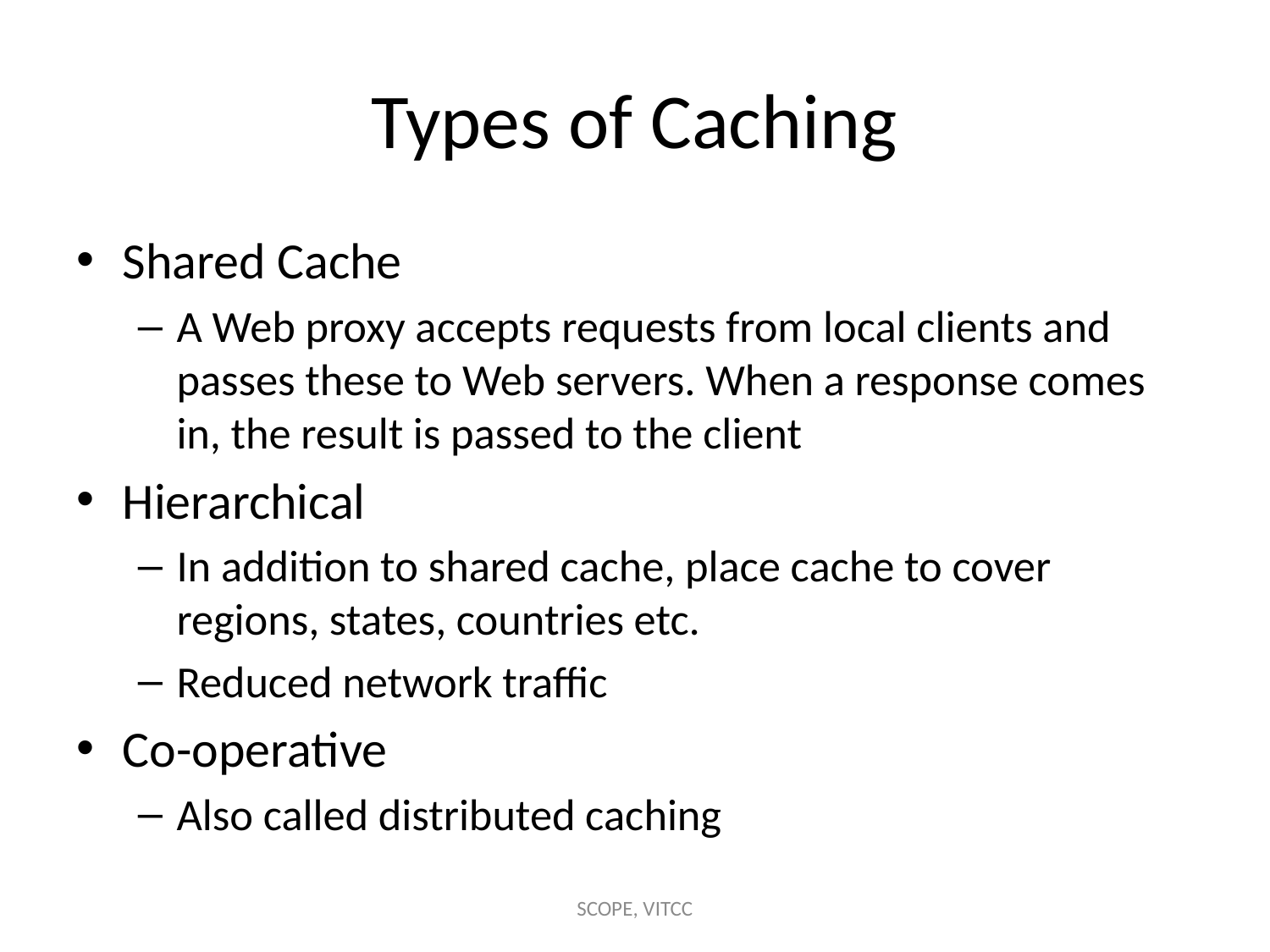

# Types of Caching
Shared Cache
A Web proxy accepts requests from local clients and passes these to Web servers. When a response comes in, the result is passed to the client
Hierarchical
In addition to shared cache, place cache to cover regions, states, countries etc.
Reduced network traffic
Co-operative
Also called distributed caching

SCOPE, VITCC